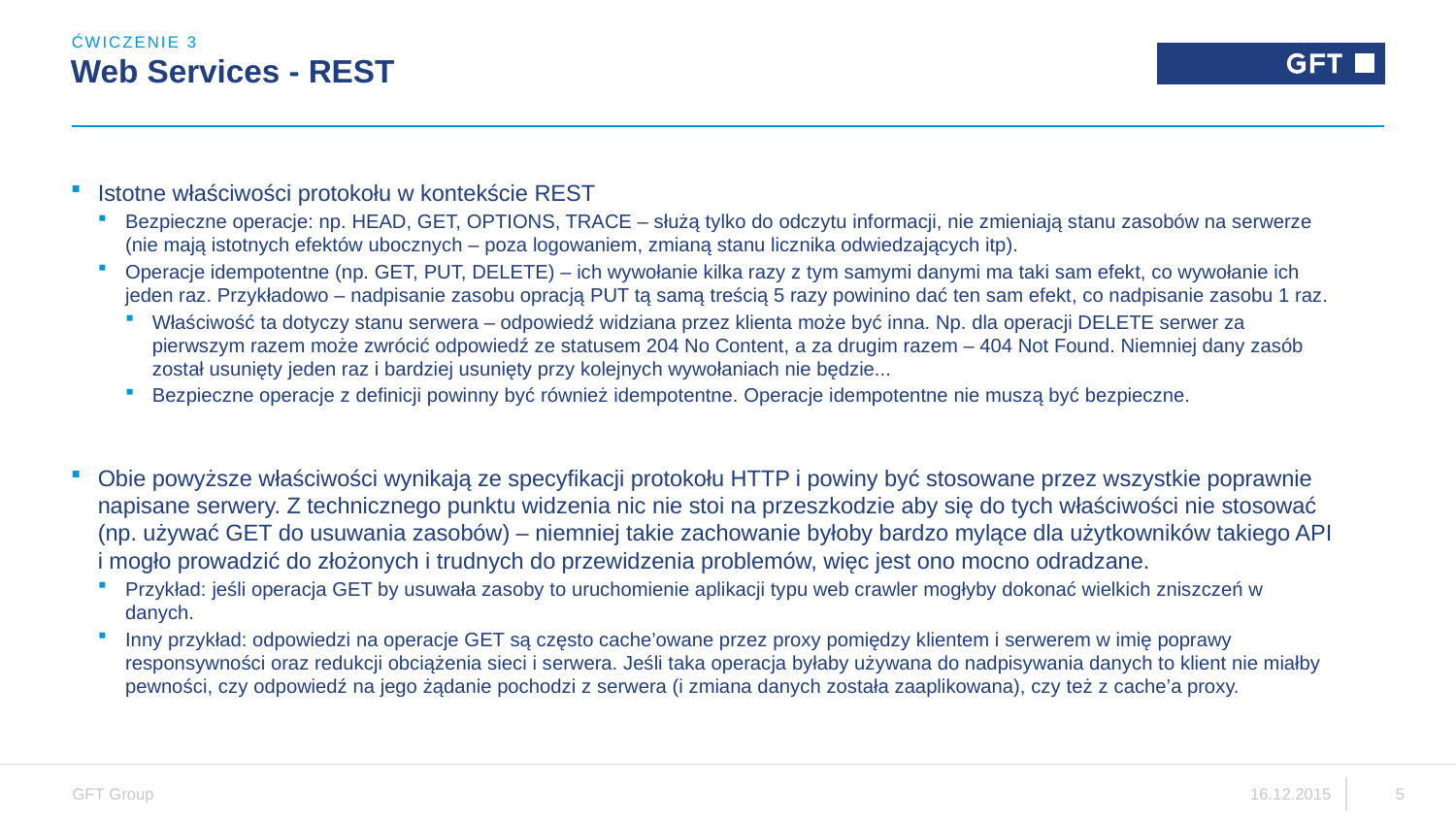

ĆWICZENIE 3
# Web Services - REST
Istotne właściwości protokołu w kontekście REST
Bezpieczne operacje: np. HEAD, GET, OPTIONS, TRACE – służą tylko do odczytu informacji, nie zmieniają stanu zasobów na serwerze (nie mają istotnych efektów ubocznych – poza logowaniem, zmianą stanu licznika odwiedzających itp).
Operacje idempotentne (np. GET, PUT, DELETE) – ich wywołanie kilka razy z tym samymi danymi ma taki sam efekt, co wywołanie ich jeden raz. Przykładowo – nadpisanie zasobu opracją PUT tą samą treścią 5 razy powinino dać ten sam efekt, co nadpisanie zasobu 1 raz.
Właściwość ta dotyczy stanu serwera – odpowiedź widziana przez klienta może być inna. Np. dla operacji DELETE serwer za pierwszym razem może zwrócić odpowiedź ze statusem 204 No Content, a za drugim razem – 404 Not Found. Niemniej dany zasób został usunięty jeden raz i bardziej usunięty przy kolejnych wywołaniach nie będzie...
Bezpieczne operacje z definicji powinny być również idempotentne. Operacje idempotentne nie muszą być bezpieczne.

Obie powyższe właściwości wynikają ze specyfikacji protokołu HTTP i powiny być stosowane przez wszystkie poprawnie napisane serwery. Z technicznego punktu widzenia nic nie stoi na przeszkodzie aby się do tych właściwości nie stosować (np. używać GET do usuwania zasobów) – niemniej takie zachowanie byłoby bardzo mylące dla użytkowników takiego API i mogło prowadzić do złożonych i trudnych do przewidzenia problemów, więc jest ono mocno odradzane.
Przykład: jeśli operacja GET by usuwała zasoby to uruchomienie aplikacji typu web crawler mogłyby dokonać wielkich zniszczeń w danych.
Inny przykład: odpowiedzi na operacje GET są często cache’owane przez proxy pomiędzy klientem i serwerem w imię poprawy responsywności oraz redukcji obciążenia sieci i serwera. Jeśli taka operacja byłaby używana do nadpisywania danych to klient nie miałby pewności, czy odpowiedź na jego żądanie pochodzi z serwera (i zmiana danych została zaaplikowana), czy też z cache’a proxy.